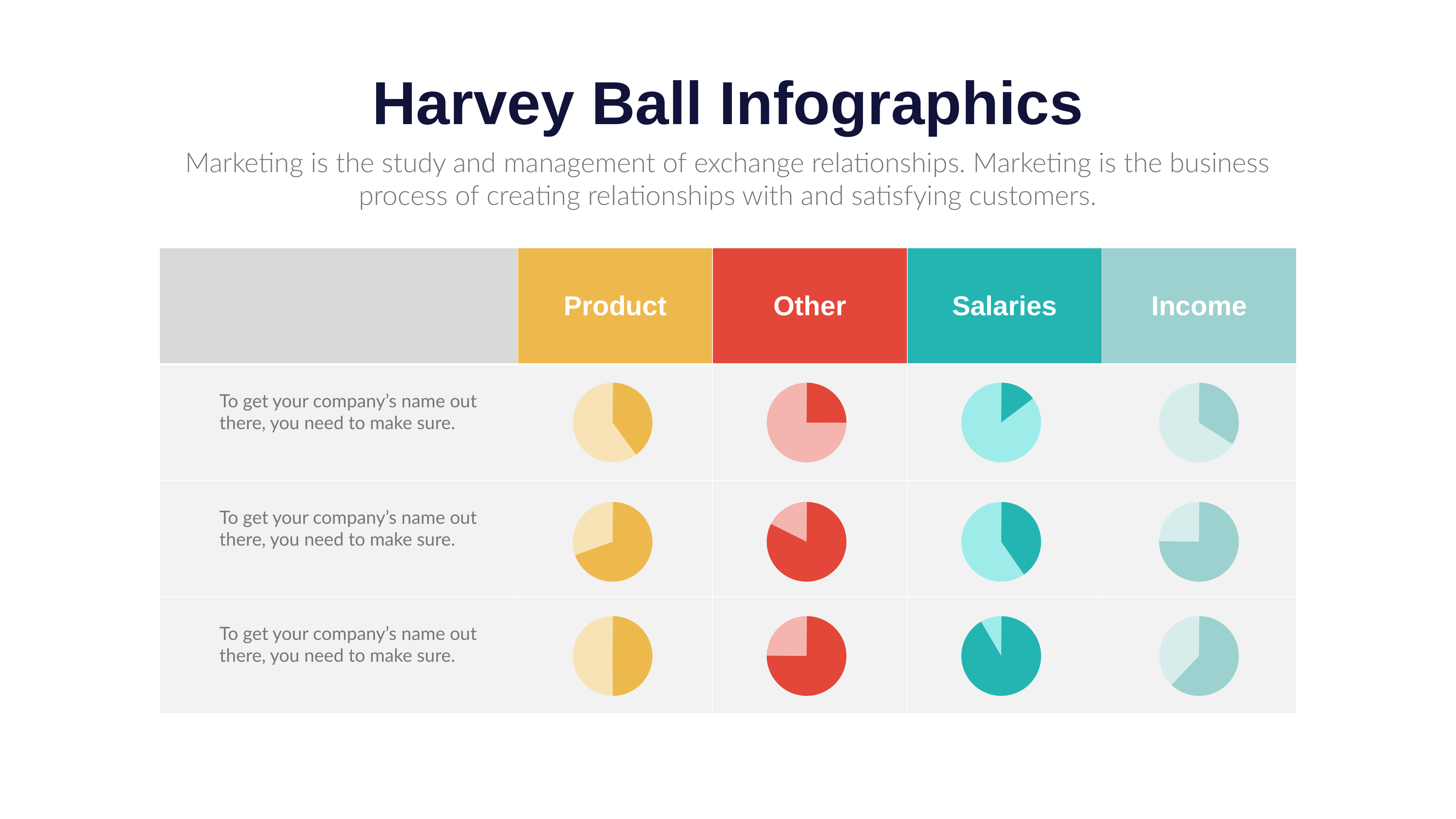

Harvey Ball Infographics
Marketing is the study and management of exchange relationships. Marketing is the business process of creating relationships with and satisfying customers.
|  | Product | Other | Salaries | Income |
| --- | --- | --- | --- | --- |
| To get your company’s name out there, you need to make sure. |  |  |  |  |
| To get your company’s name out there, you need to make sure. |  |  |  |  |
| To get your company’s name out there, you need to make sure. |  |  |  |  |